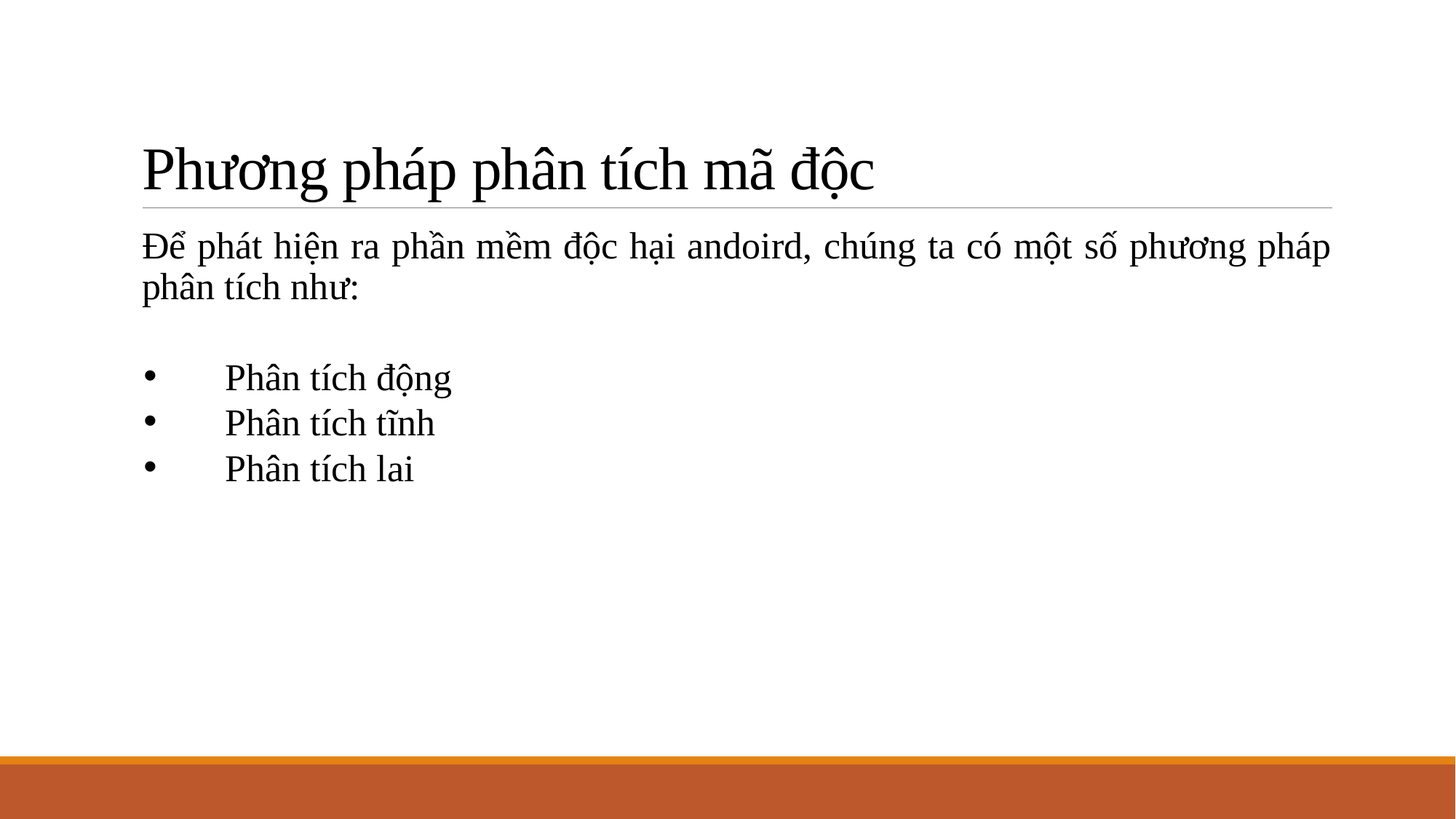

# Phương pháp phân tích mã độc
Để phát hiện ra phần mềm độc hại andoird, chúng ta có một số phương pháp phân tích như:

Phân tích động
Phân tích tĩnh
Phân tích lai